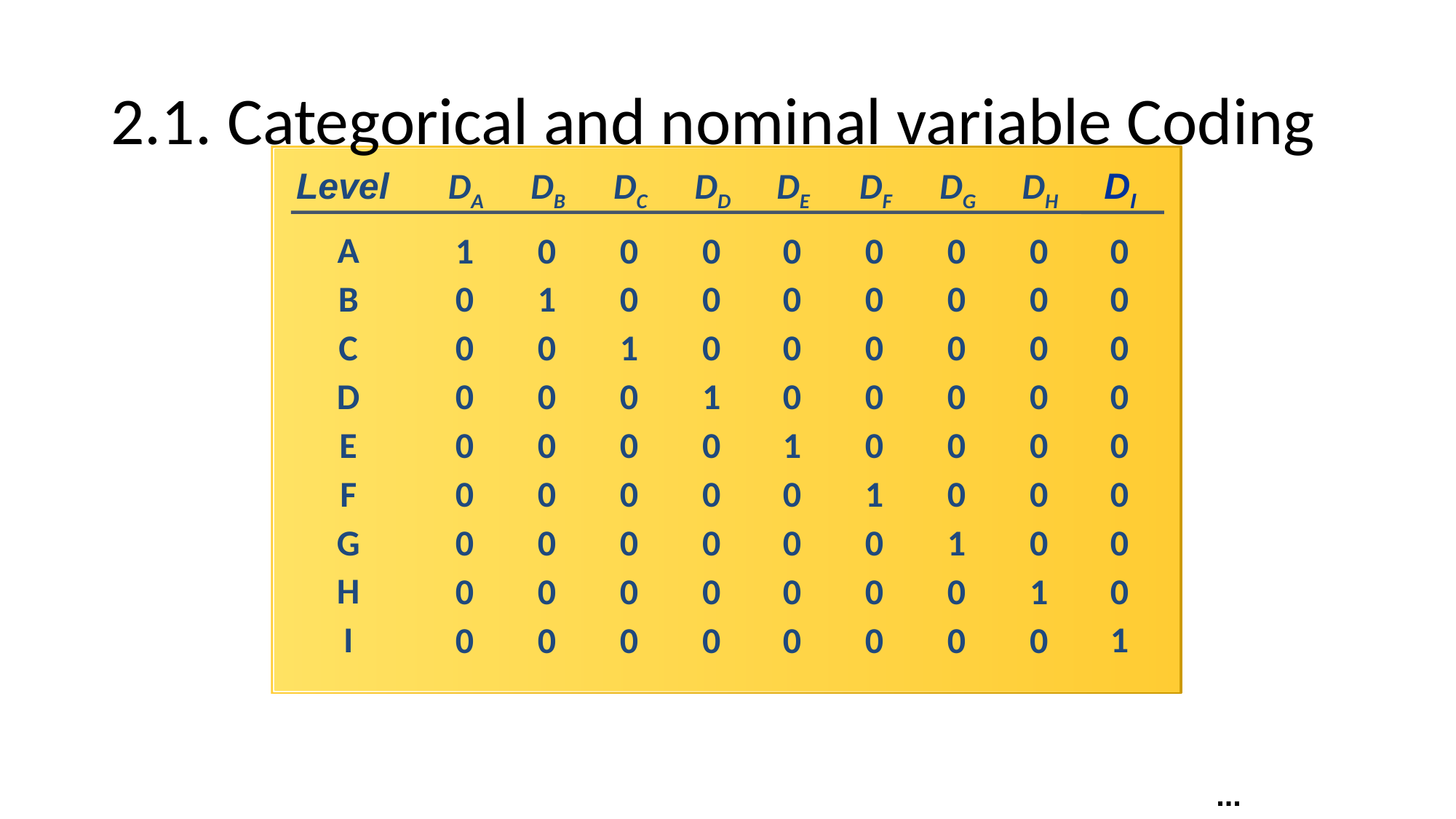

# 2.1. Categorical and nominal variable Coding

Level
	DA	DB	DC	DD	DE	DF	DG	DH
DI

A
		1	0	0	0	0	0	0	0
0
B
		0	1	0	0	0	0	0	0
0
C
		0	0	1	0	0	0	0	0
0
D
0
		0	0	0	1	0	0	0	0
E
0
		0	0	0	0	1	0	0	0
F
0
		0	0	0	0	0	1	0	0
G
0
		0	0	0	0	0	0	1	0
H
0
		0	0	0	0	0	0	0	1
I
1
		0	0	0	0	0	0	0	0
...